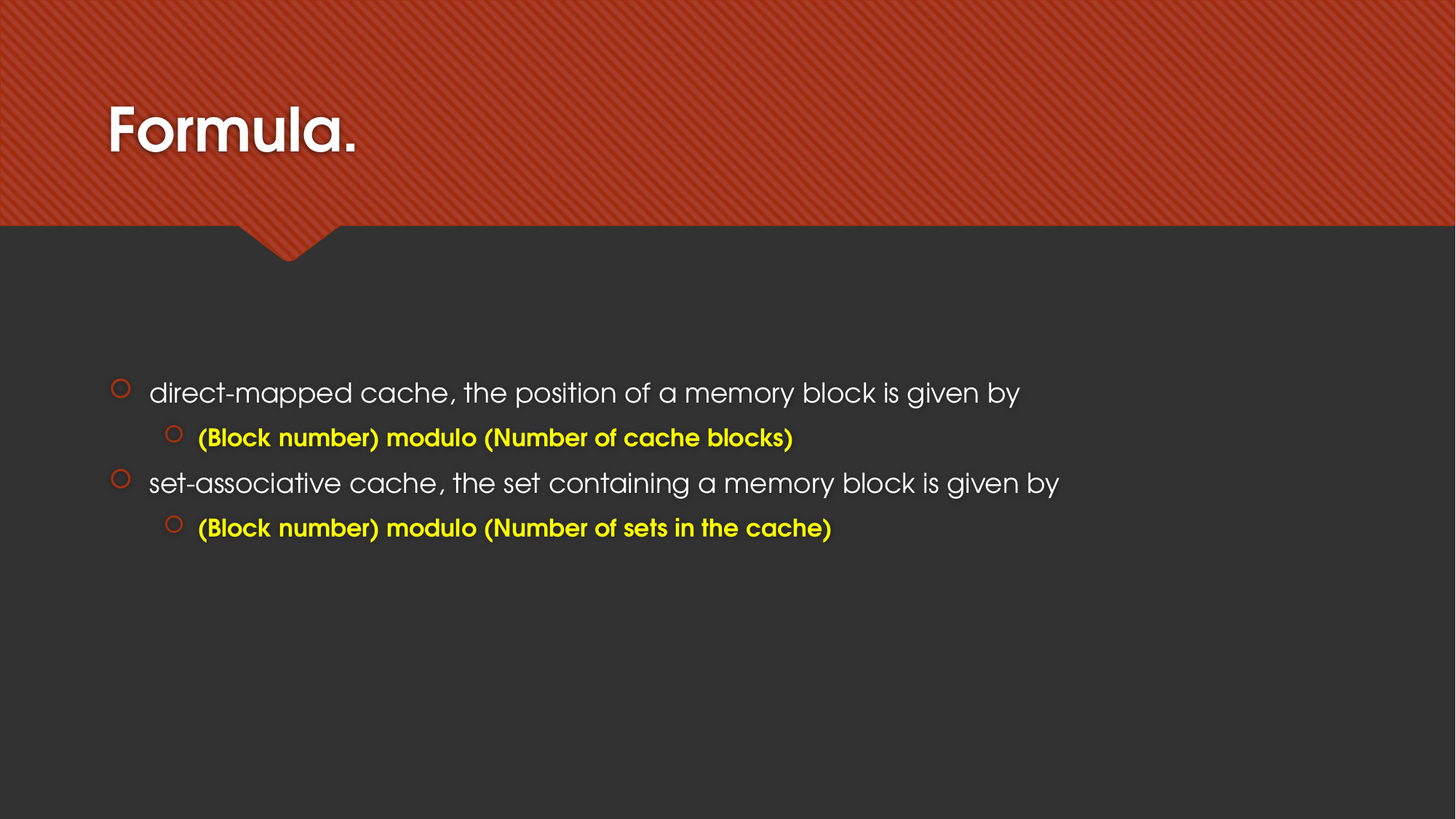

# Formula.
direct-mapped cache, the position of a memory block is given by
(Block number) modulo (Number of cache blocks)
set-associative cache, the set containing a memory block is given by
(Block number) modulo (Number of sets in the cache)